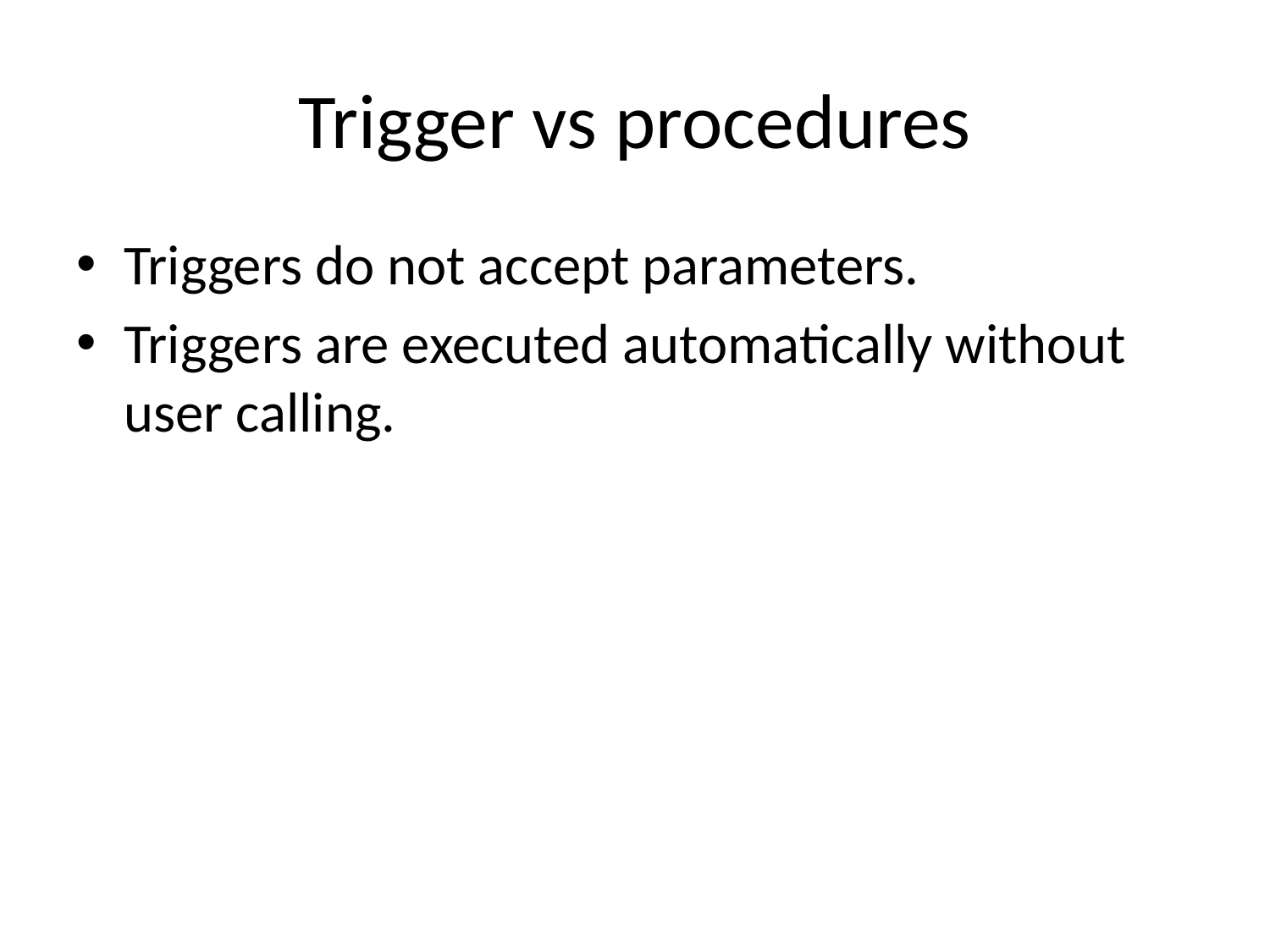

# Trigger vs procedures
Triggers do not accept parameters.
Triggers are executed automatically without user calling.